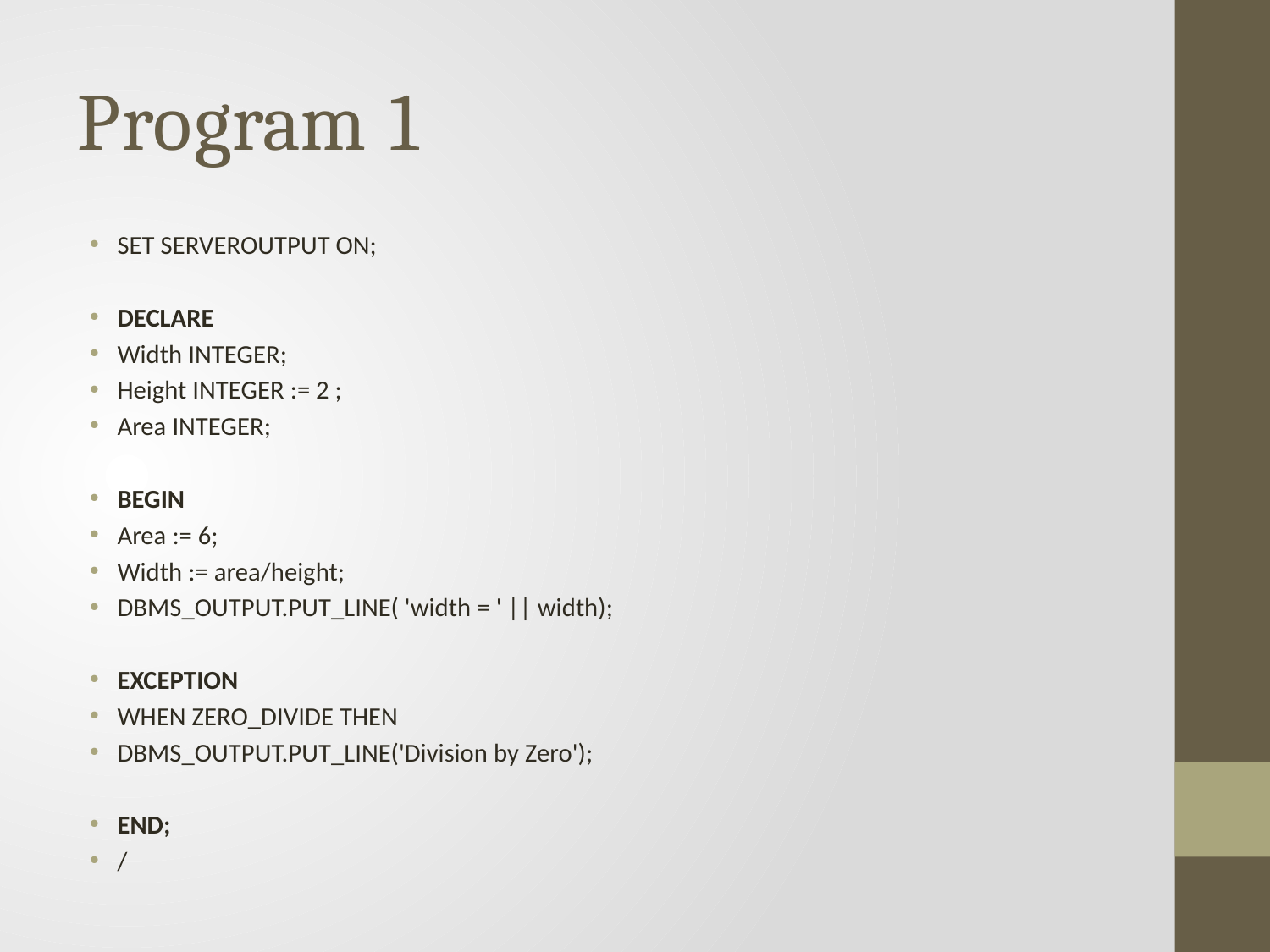

# Program 1
SET SERVEROUTPUT ON;

DECLARE
Width INTEGER;
Height INTEGER := 2 ;
Area INTEGER;

BEGIN
Area := 6;
Width := area/height;
DBMS_OUTPUT.PUT_LINE( 'width = ' || width);

EXCEPTION
WHEN ZERO_DIVIDE THEN
DBMS_OUTPUT.PUT_LINE('Division by Zero');

END;
/